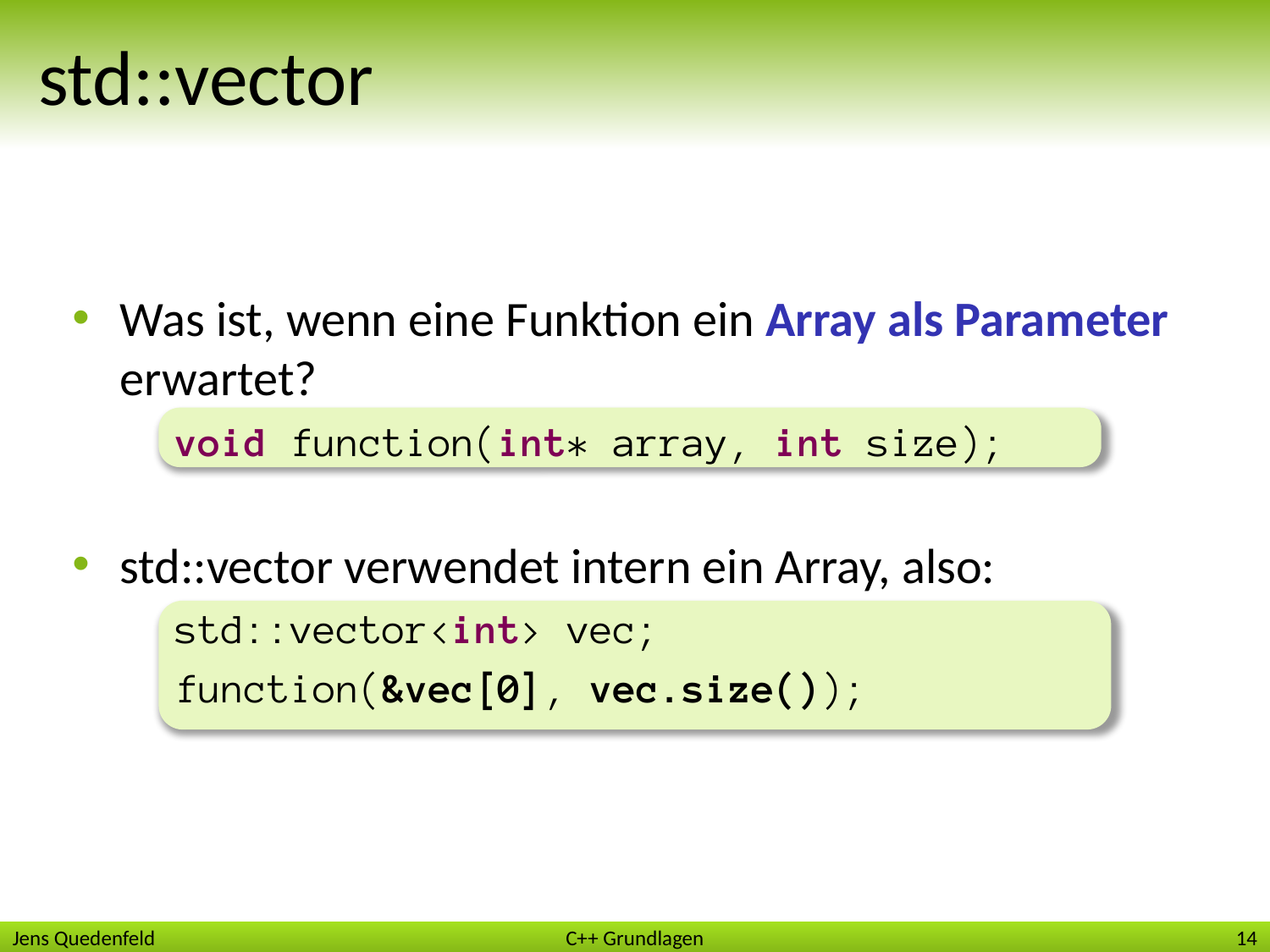

# std::vector
Was ist, wenn eine Funktion ein Array als Parameter erwartet?
	void function(int* array, int size);

std::vector verwendet intern ein Array, also:
	std::vector<int> vec;
	function(&vec[0], vec.size());